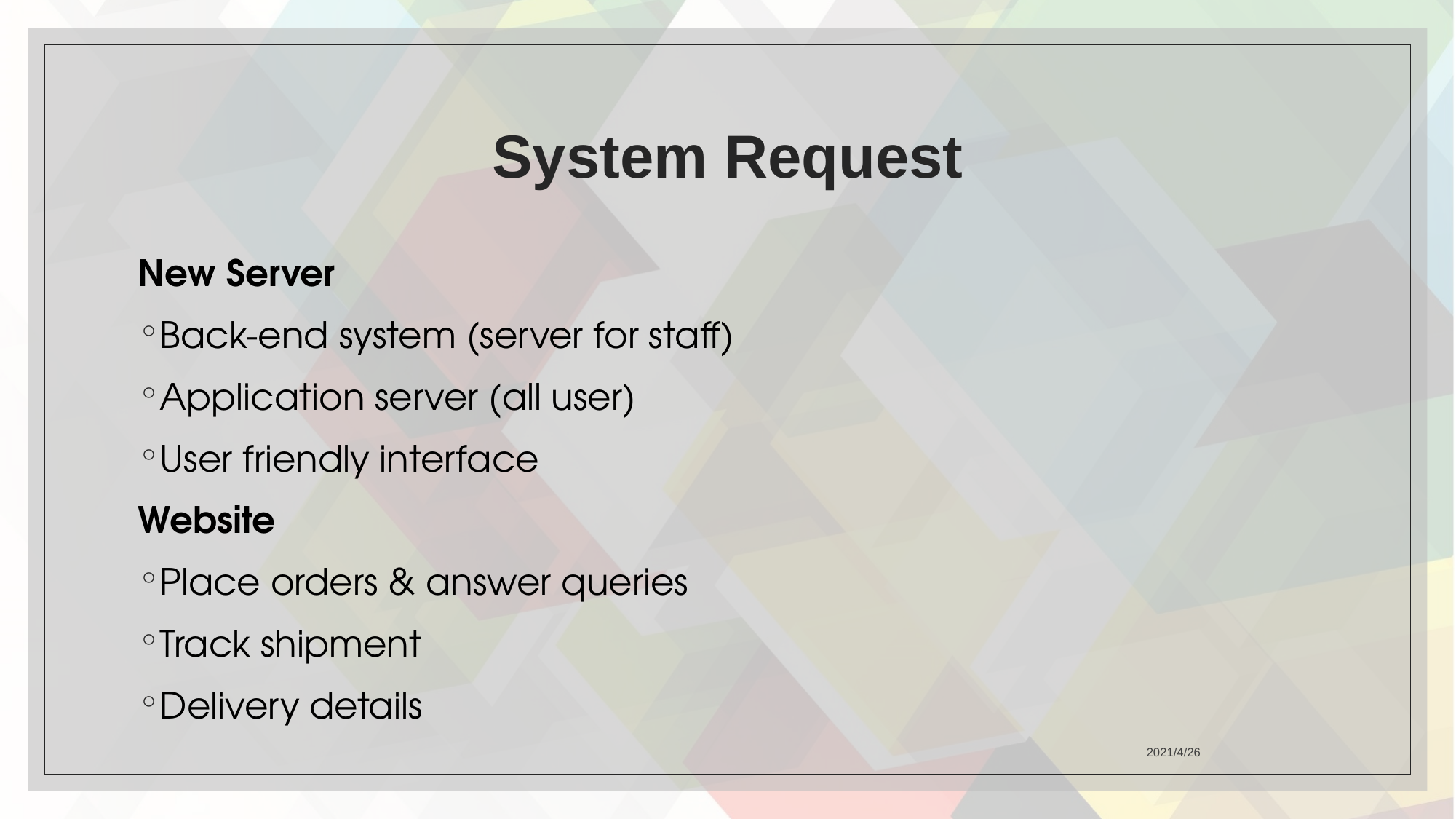

# System Request
New Server
Back-end system (server for staff)
Application server (all user)
User friendly interface
Website
Place orders & answer queries
Track shipment
Delivery details
2021/4/26